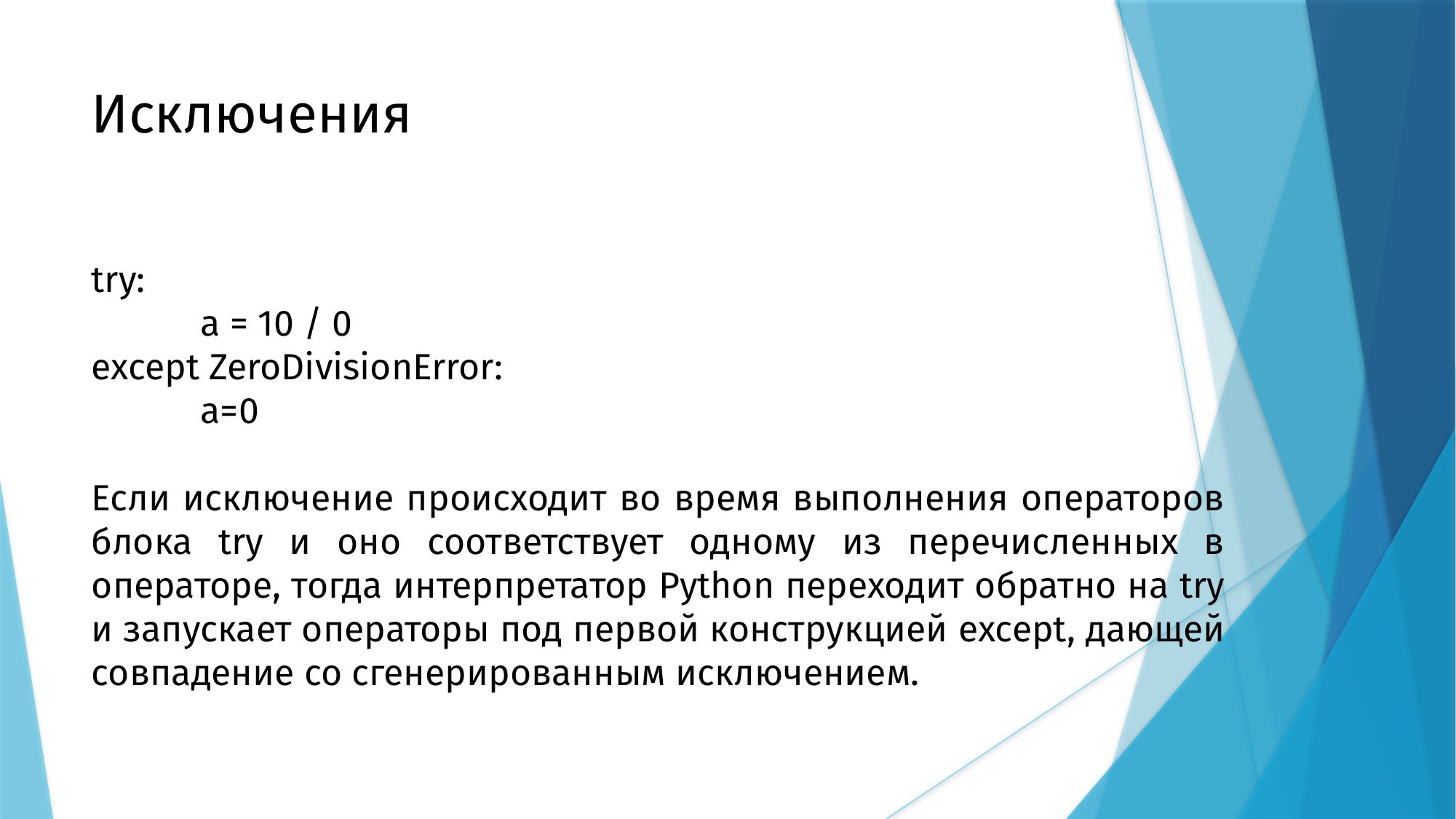

Исключения
try:
	a = 10 / 0
except ZeroDivisionError:
	a=0

Если исключение происходит во время выполнения операторов блока try и оно соответствует одному из перечисленных в операторе, тогда интерпретатор Python переходит обратно на try и запускает операторы под первой конструкцией except, дающей совпадение со сгенерированным исключением.